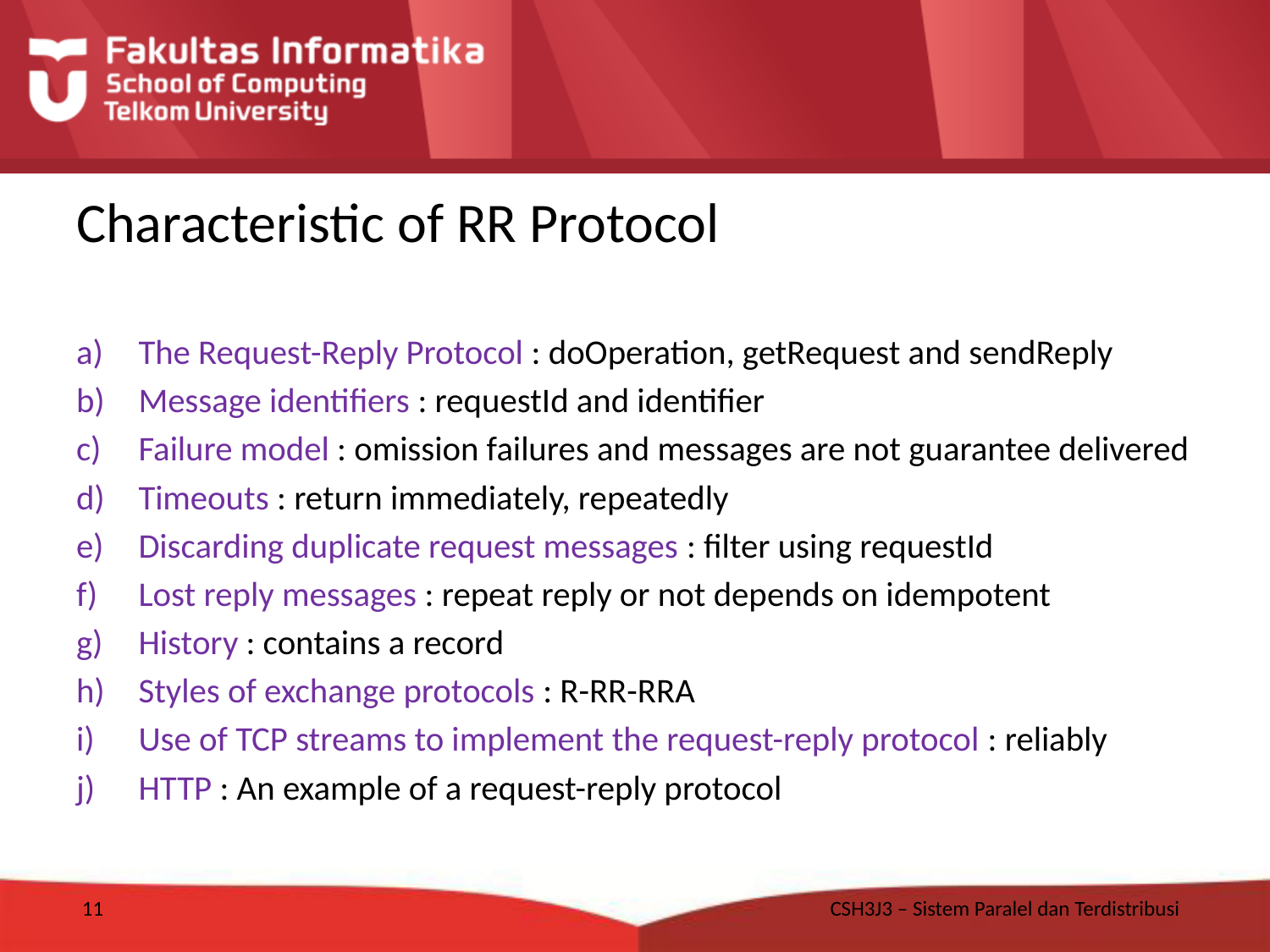

# Characteristic of RR Protocol

The Request-Reply Protocol : doOperation, getRequest and sendReply
Message identifiers : requestId and identifier
Failure model : omission failures and messages are not guarantee delivered
Timeouts : return immediately, repeatedly
Discarding duplicate request messages : filter using requestId
Lost reply messages : repeat reply or not depends on idempotent
History : contains a record
Styles of exchange protocols : R-RR-RRA
Use of TCP streams to implement the request-reply protocol : reliably
HTTP : An example of a request-reply protocol
11
CSH3J3 – Sistem Paralel dan Terdistribusi